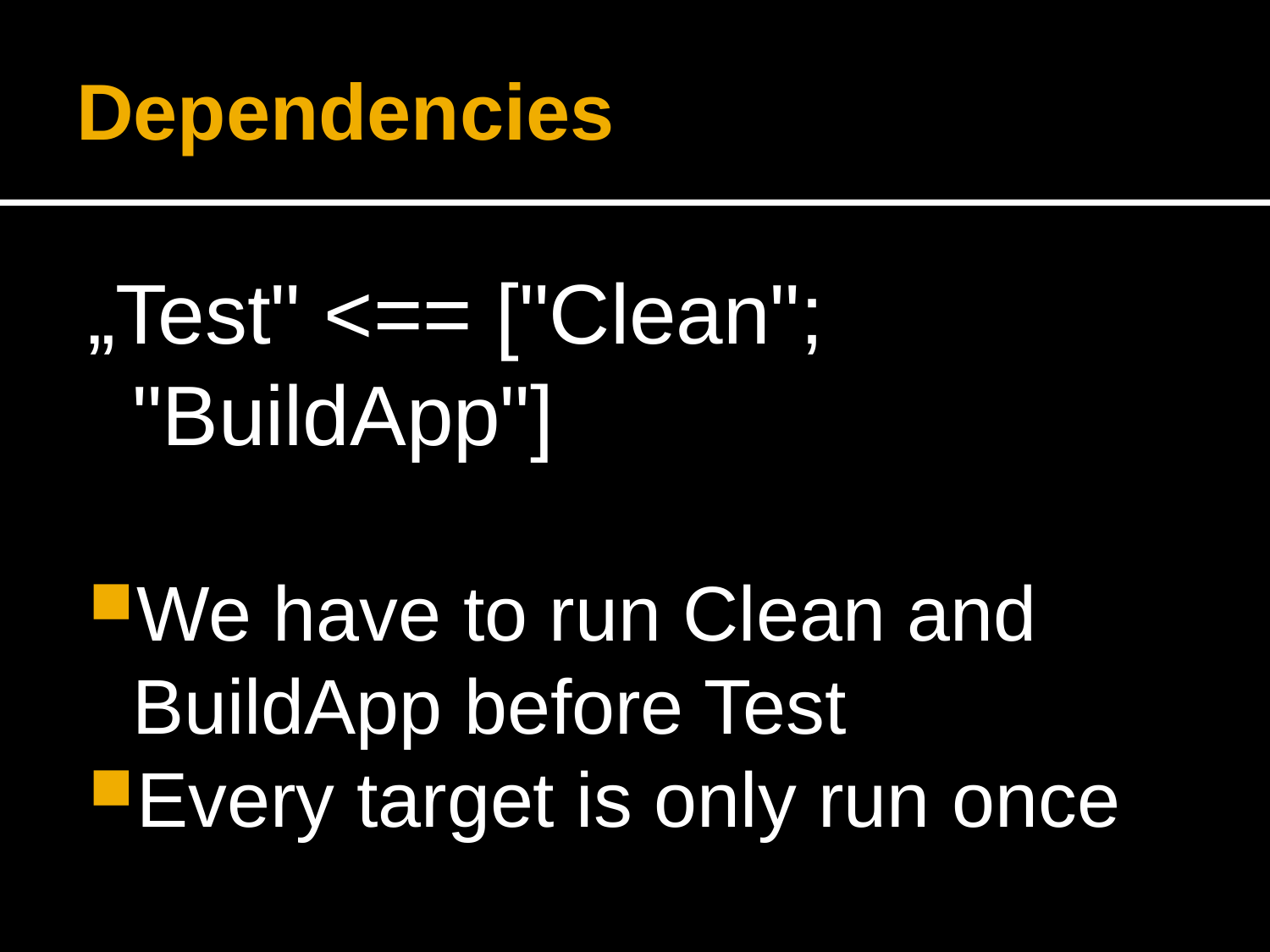

# Dependencies
„Test" <== ["Clean"; "BuildApp"]

We have to run Clean and BuildApp before Test
Every target is only run once